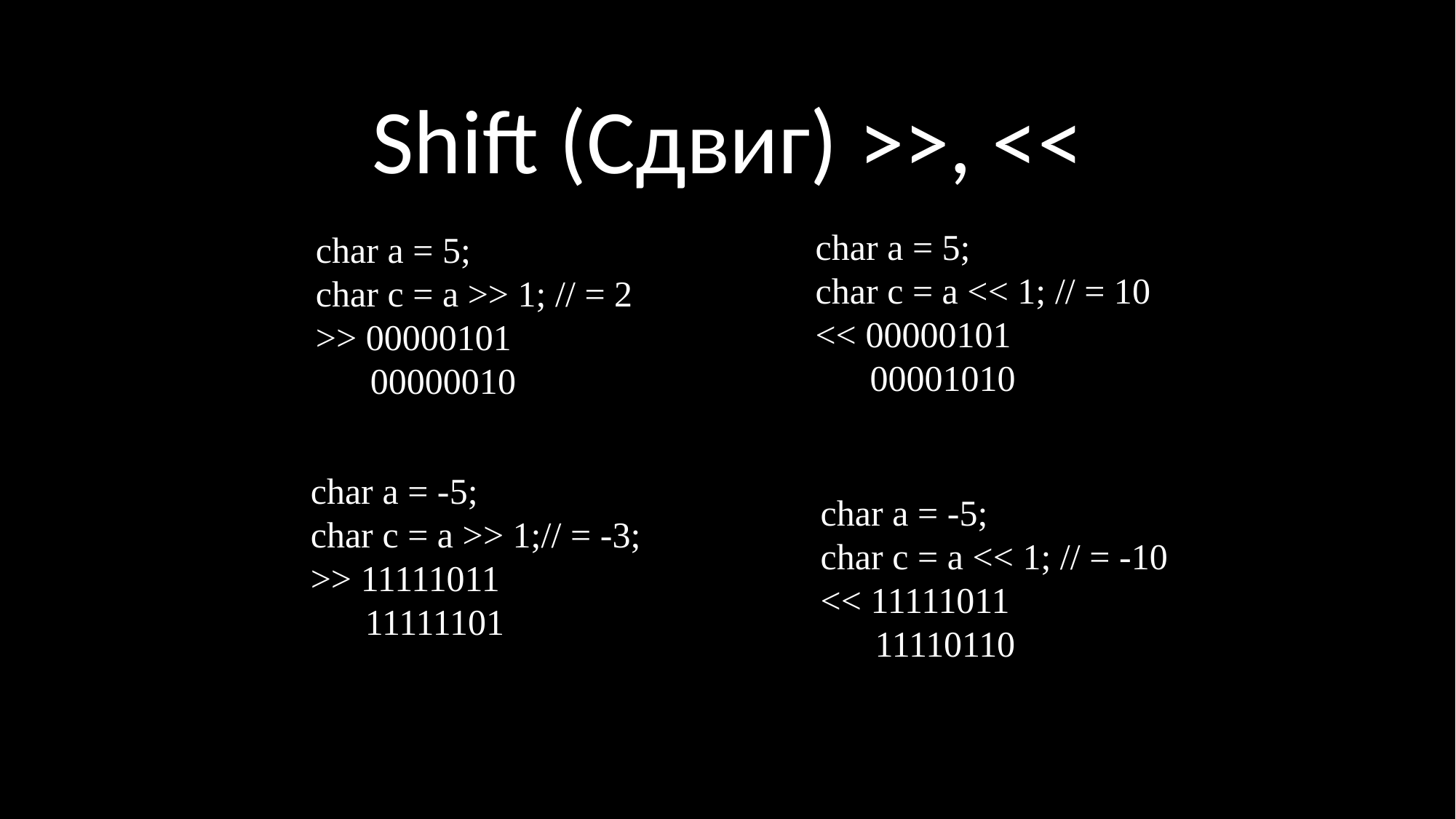

Shift (Сдвиг) >>, <<
char a = 5;
char c = a << 1; // = 10
<< 00000101
      00001010

char a = 5;
char c = a >> 1; // = 2
>> 00000101
      00000010

char a = -5;
char c = a >> 1;// = -3;
>> 11111011
      11111101

char a = -5;
char c = a << 1; // = -10
<< 11111011
      11110110